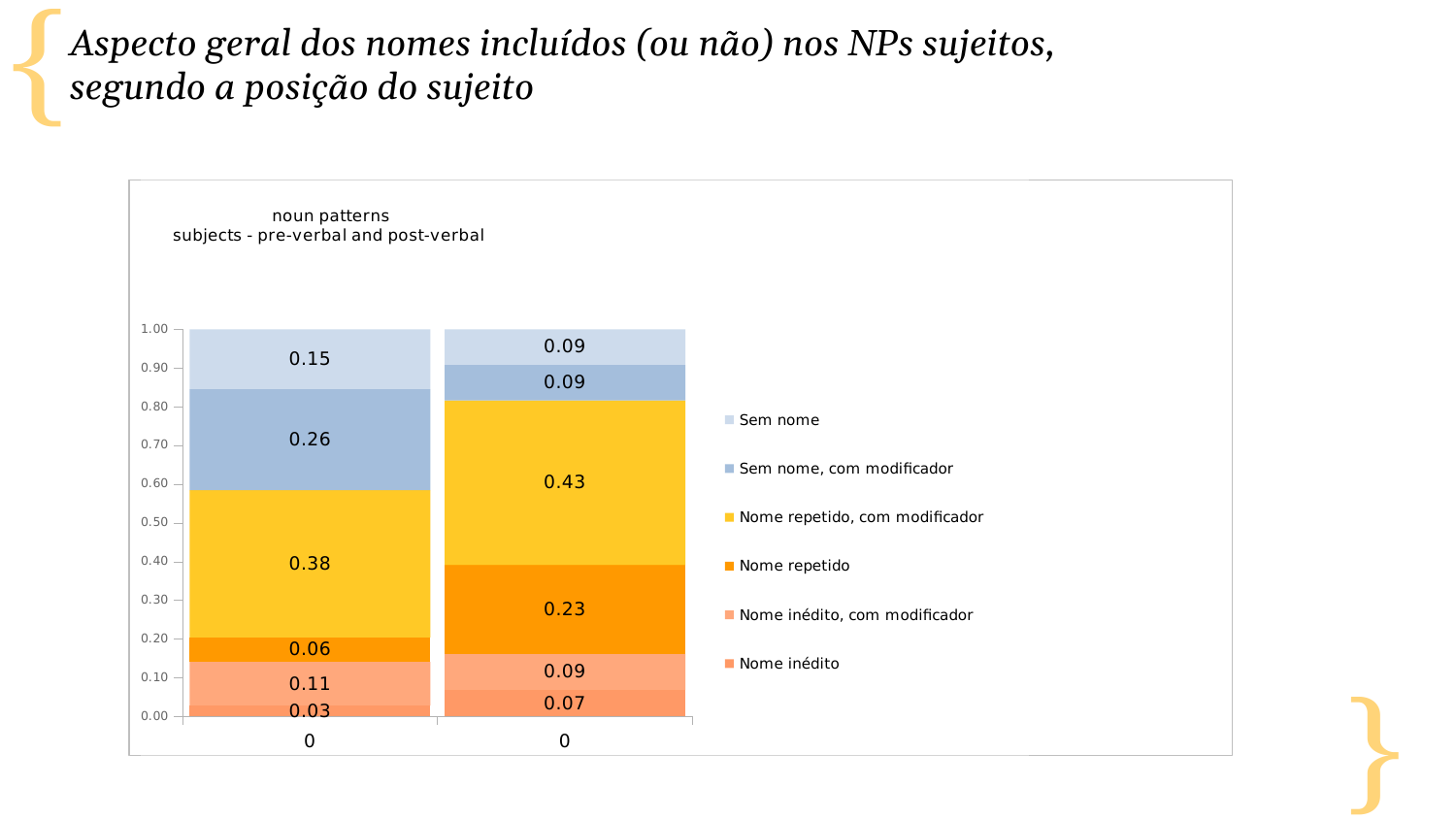

Aspecto geral dos nomes incluídos (ou não) nos NPs sujeitos,
segundo a posição do sujeito

### Chart: noun patterns
subjects - pre-verbal and post-verbal

| Category | Nome inédito | Nome inédito, com modificador | Nome repetido | Nome repetido, com modificador | Sem nome, com modificador | Sem nome  |
|---|---|---|---|---|---|---|
| 0 | 0.028169014084507043 | 0.11267605633802817 | 0.06338028169014084 | 0.38028169014084506 | 0.2605633802816901 | 0.15492957746478872 |
| 0 | 0.06896551724137931 | 0.09195402298850575 | 0.22988505747126436 | 0.42528735632183906 | 0.09195402298850575 | 0.09195402298850575 |